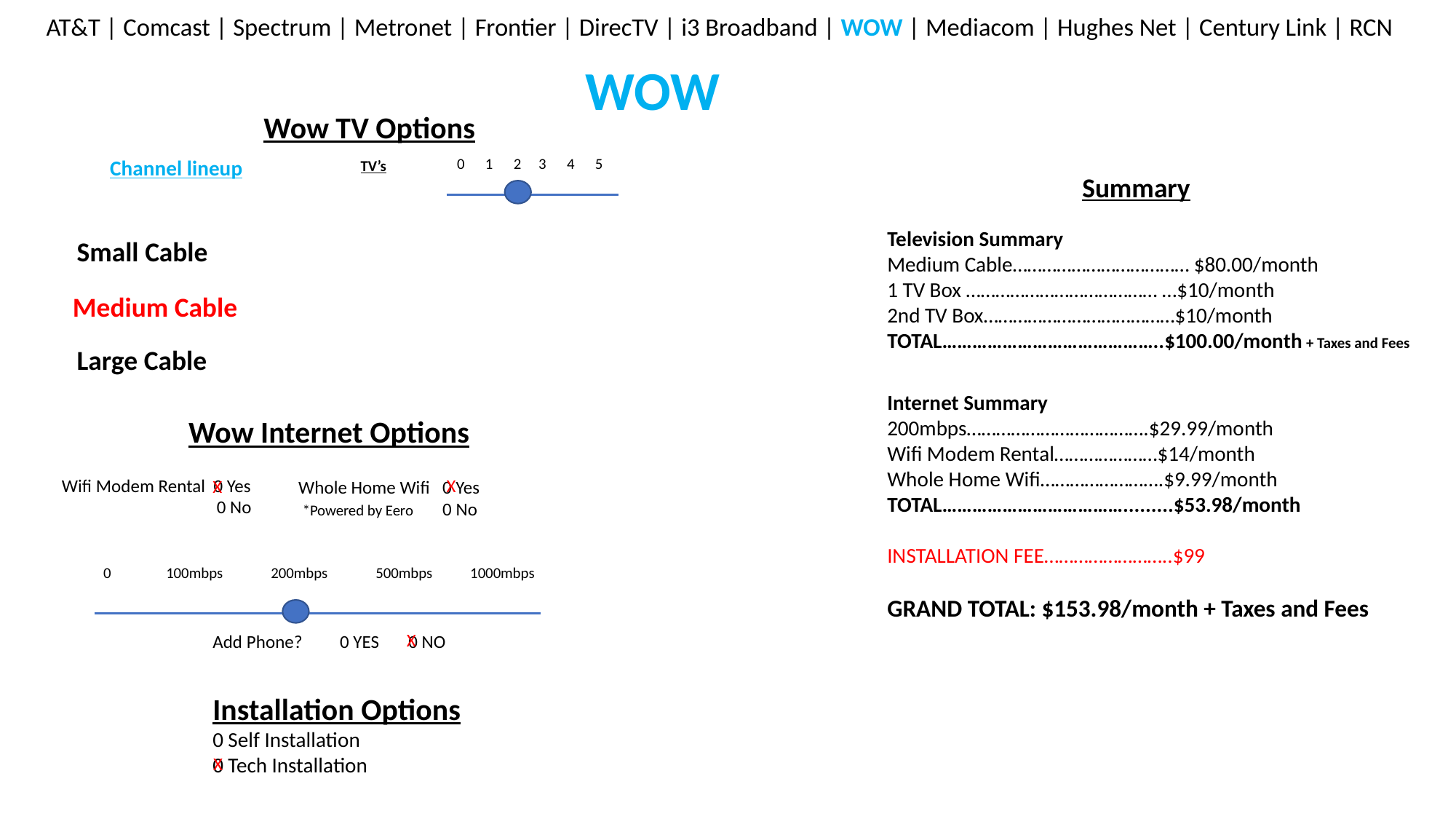

AT&T | Comcast | Spectrum | Metronet | Frontier | DirecTV | i3 Broadband | WOW | Mediacom | Hughes Net | Century Link | RCN
WOW
Wow TV Options
0      1      2     3      4      5
Channel lineup
TV’s
Summary

Television Summary
Medium Cable……………………………… $80.00/month
1 TV Box ………………………………… …$10/month
2nd TV Box…………………………………$10/month
TOTAL……………………………………..$100.00/month + Taxes and Fees

Internet Summary
200mbps……………………………….$29.99/month
Wifi Modem Rental…………………$14/month
Whole Home Wifi…………………….$9.99/month
TOTAL……………………………….........$53.98/month

INSTALLATION FEE……………………..$99

GRAND TOTAL: $153.98/month + Taxes and Fees

Small Cable
Medium Cable

Large Cable

Wow Internet Options
Wifi Modem Rental  0 Yes
                                     0 No

X
X
Whole Home Wifi   0 Yes
 *Powered by Eero       0 No

0                100mbps              200mbps              500mbps           1000mbps

X
Add Phone?         0 YES       0 NO
Installation Options
0 Self Installation
0 Tech Installation
X